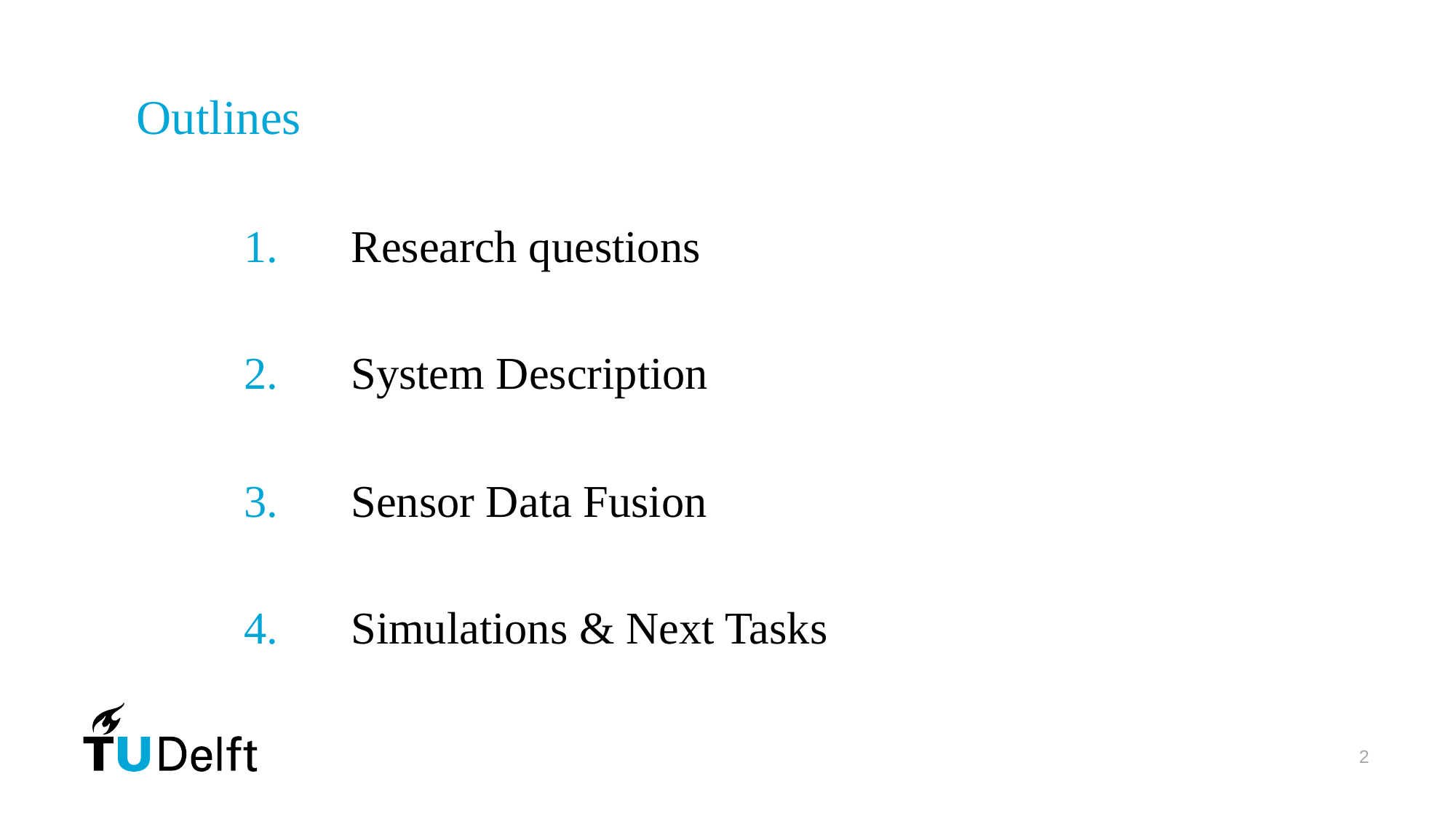

Outlines
Research questions
System Description
Sensor Data Fusion
Simulations & Next Tasks
2